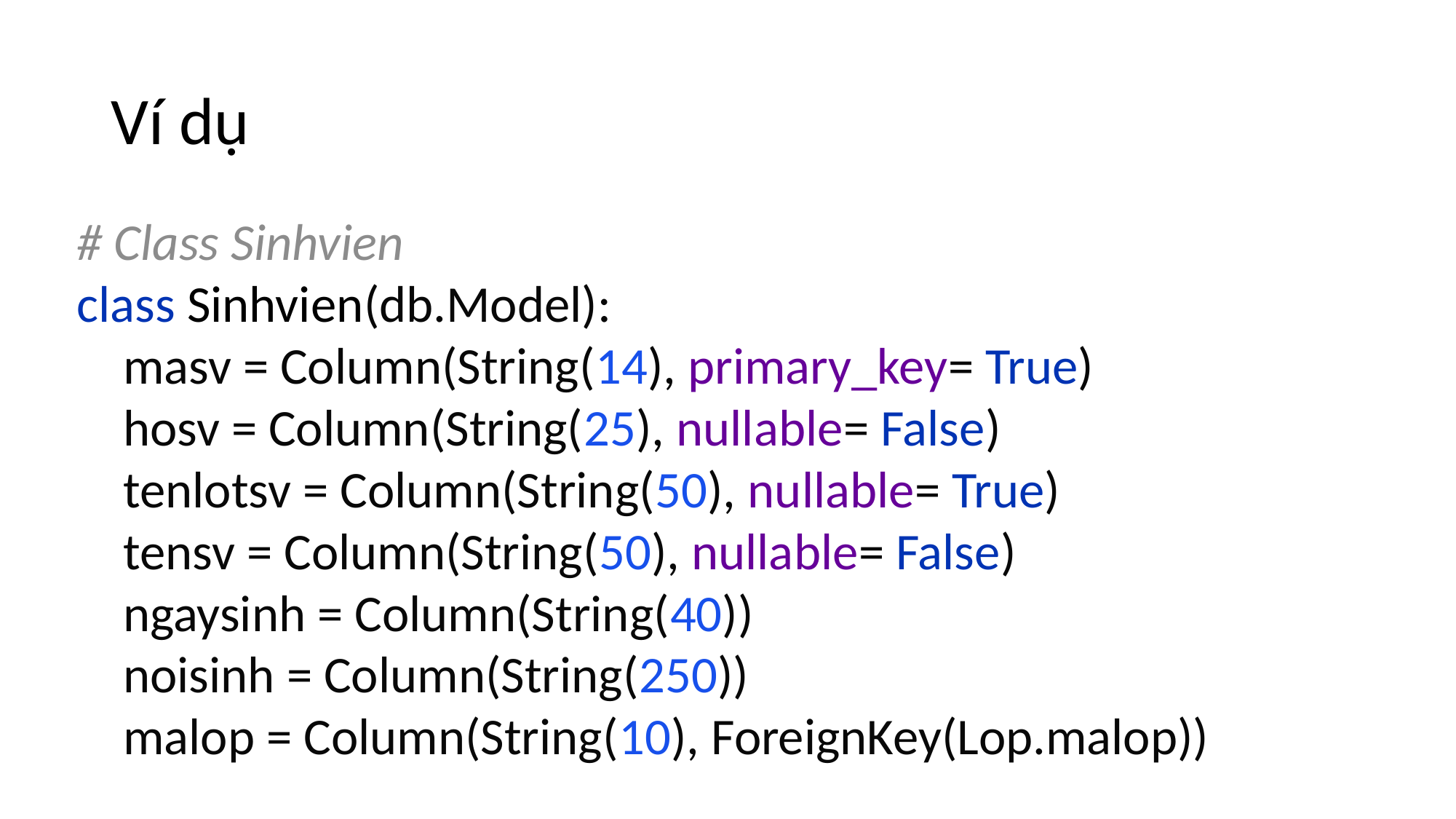

# Ví dụ
# Class Sinhvien class Sinhvien(db.Model): masv = Column(String(14), primary_key= True) hosv = Column(String(25), nullable= False) tenlotsv = Column(String(50), nullable= True) tensv = Column(String(50), nullable= False) ngaysinh = Column(String(40)) noisinh = Column(String(250)) malop = Column(String(10), ForeignKey(Lop.malop))